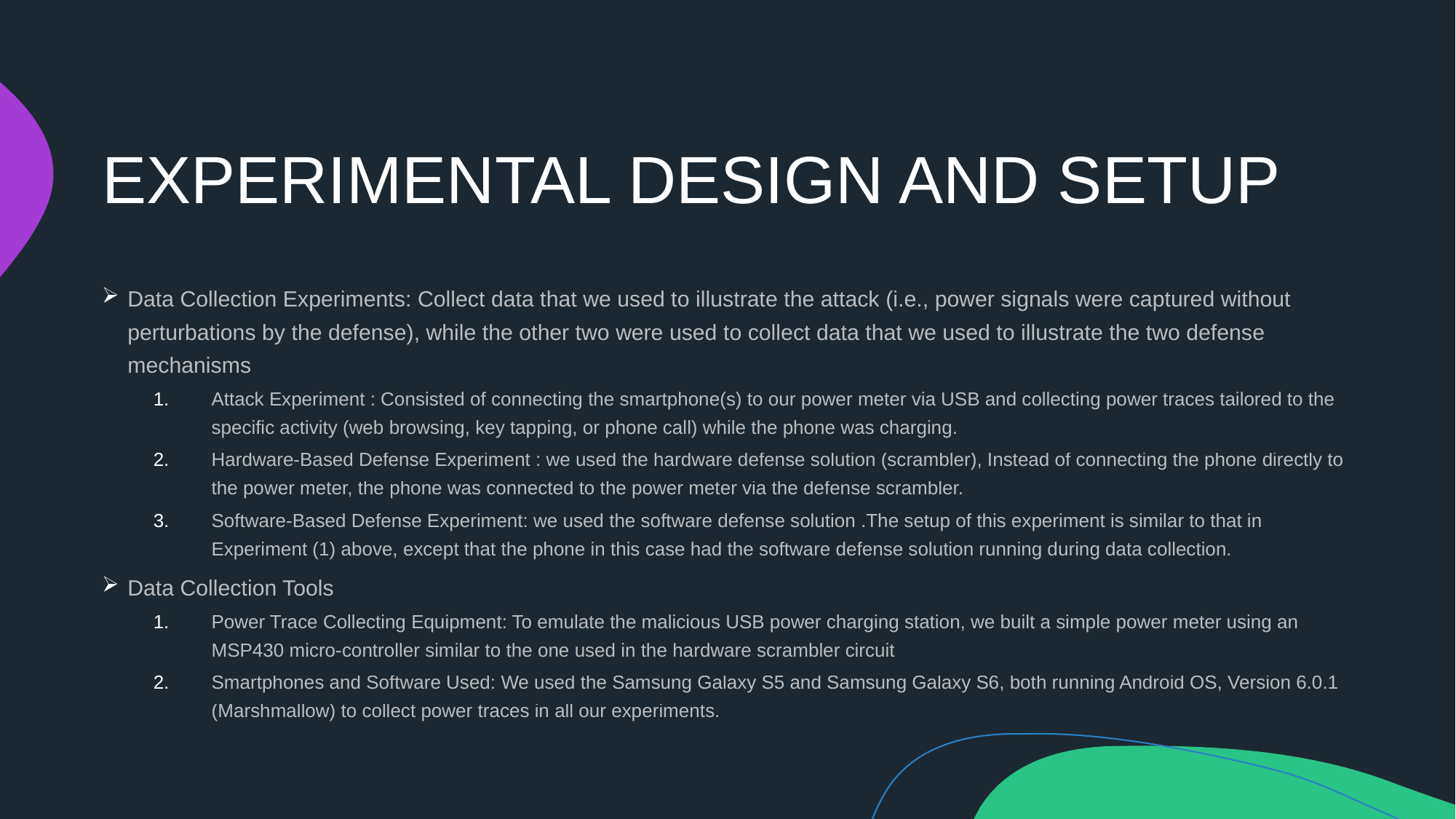

# EXPERIMENTAL DESIGN AND SETUP
Data Collection Experiments: Collect data that we used to illustrate the attack (i.e., power signals were captured without perturbations by the defense), while the other two were used to collect data that we used to illustrate the two defense mechanisms
Attack Experiment : Consisted of connecting the smartphone(s) to our power meter via USB and collecting power traces tailored to the specific activity (web browsing, key tapping, or phone call) while the phone was charging.
Hardware-Based Defense Experiment : we used the hardware defense solution (scrambler), Instead of connecting the phone directly to the power meter, the phone was connected to the power meter via the defense scrambler.
Software-Based Defense Experiment: we used the software defense solution .The setup of this experiment is similar to that in Experiment (1) above, except that the phone in this case had the software defense solution running during data collection.
Data Collection Tools
Power Trace Collecting Equipment: To emulate the malicious USB power charging station, we built a simple power meter using an MSP430 micro-controller similar to the one used in the hardware scrambler circuit
Smartphones and Software Used: We used the Samsung Galaxy S5 and Samsung Galaxy S6, both running Android OS, Version 6.0.1 (Marshmallow) to collect power traces in all our experiments.